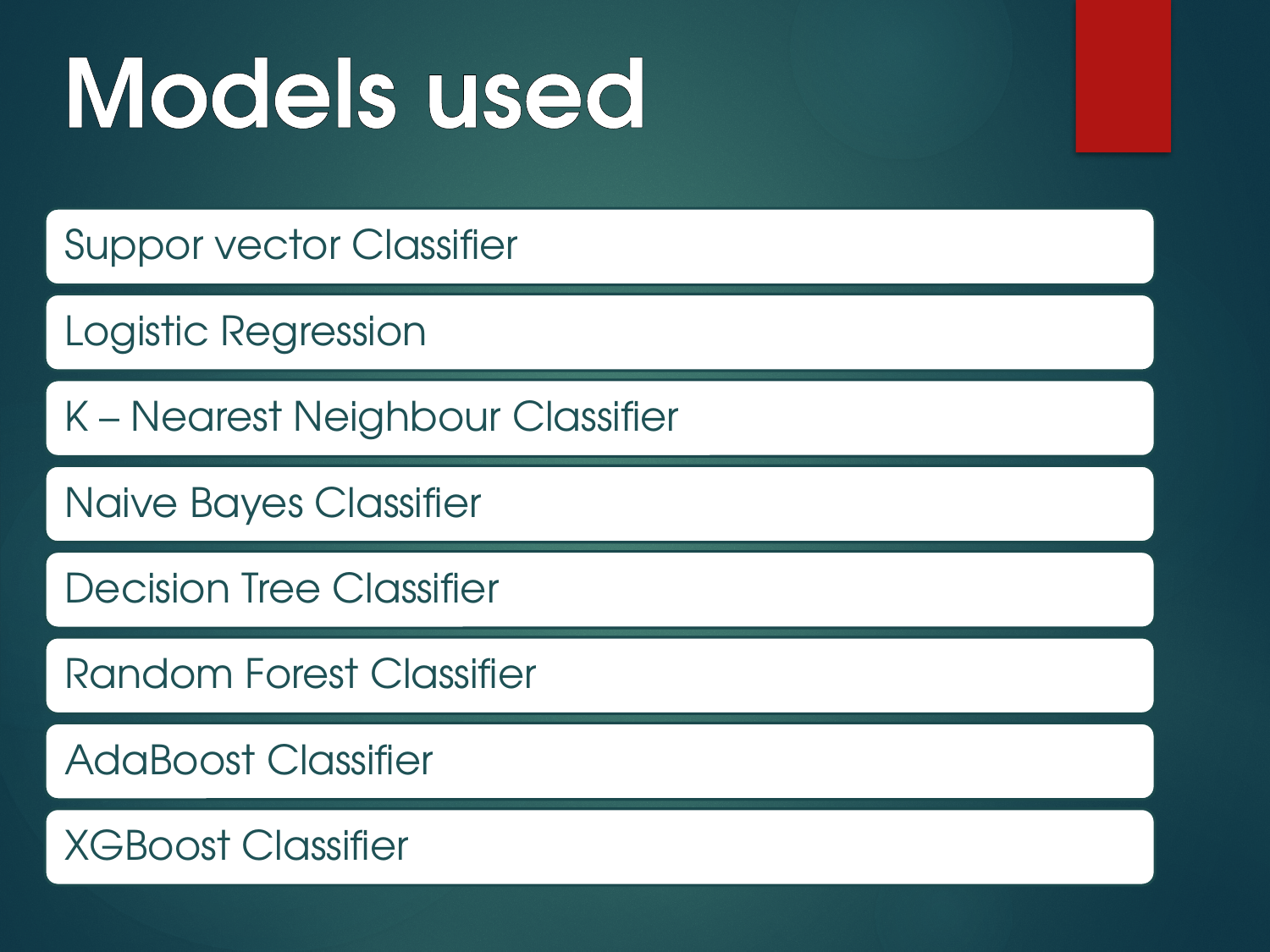

Models used
Suppor vector Classifier
Logistic Regression
K – Nearest Neighbour Classifier
Naive Bayes Classifier
Decision Tree Classifier
Random Forest Classifier
AdaBoost Classifier
XGBoost Classifier